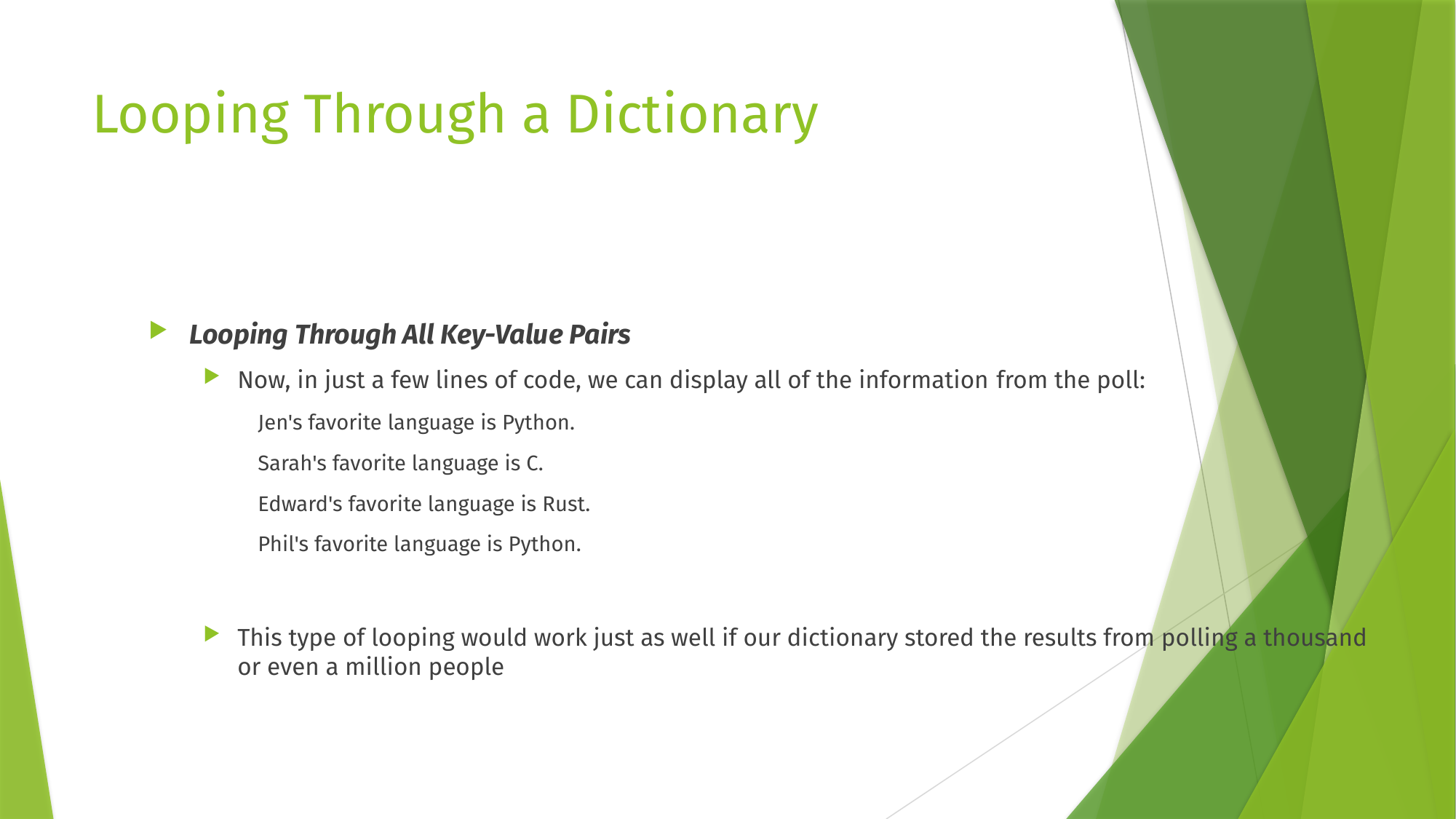

# Looping Through a Dictionary
Looping Through All Key-Value Pairs
Now, in just a few lines of code, we can display all of the information from the poll:
Jen's favorite language is Python.
Sarah's favorite language is C.
Edward's favorite language is Rust.
Phil's favorite language is Python.

This type of looping would work just as well if our dictionary stored the results from polling a thousand or even a million people